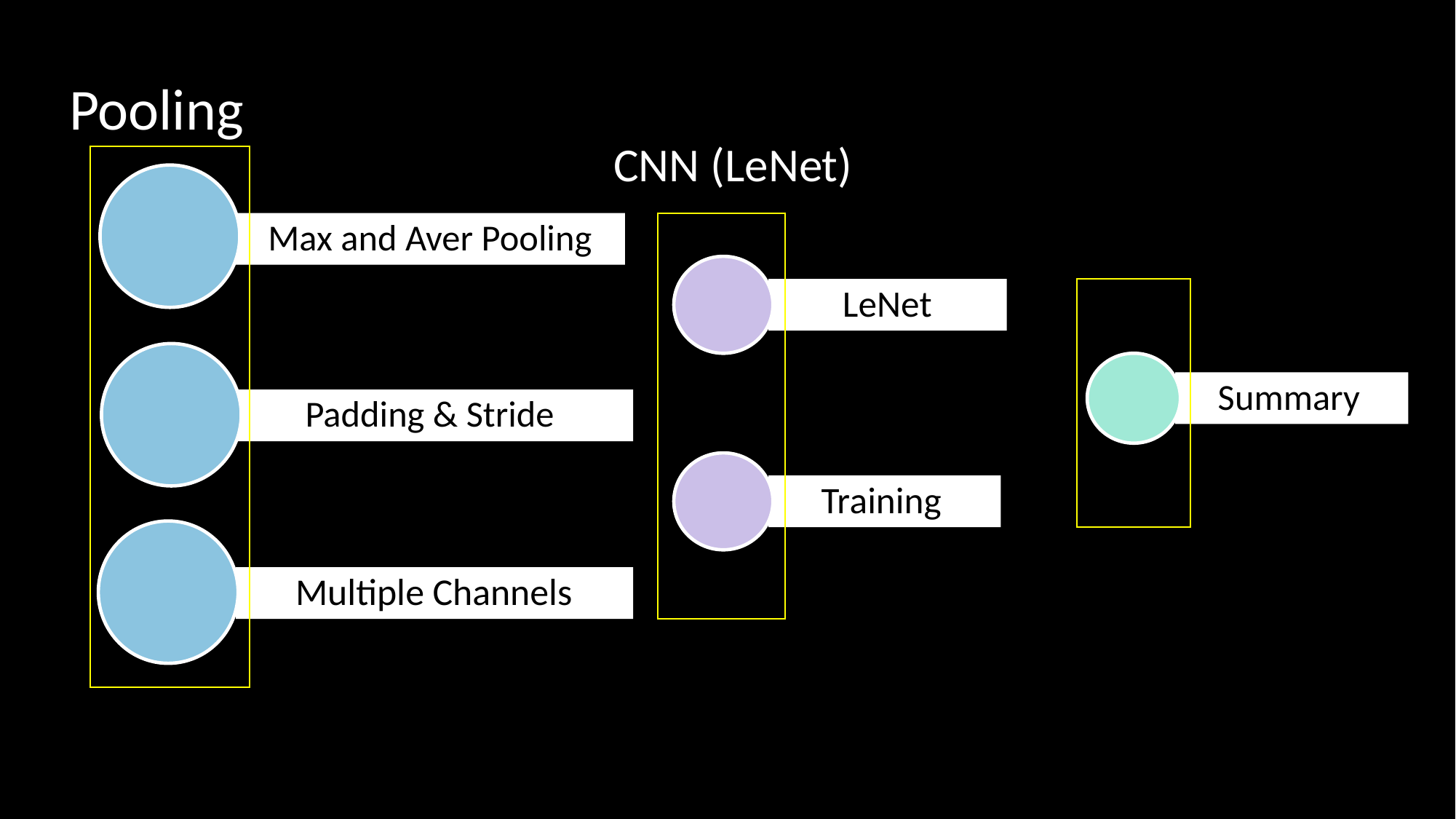

Pooling

CNN (LeNet)

 Max and Aver Pooling

LeNet

Summary
Padding & Stride

Training

Multiple Channels